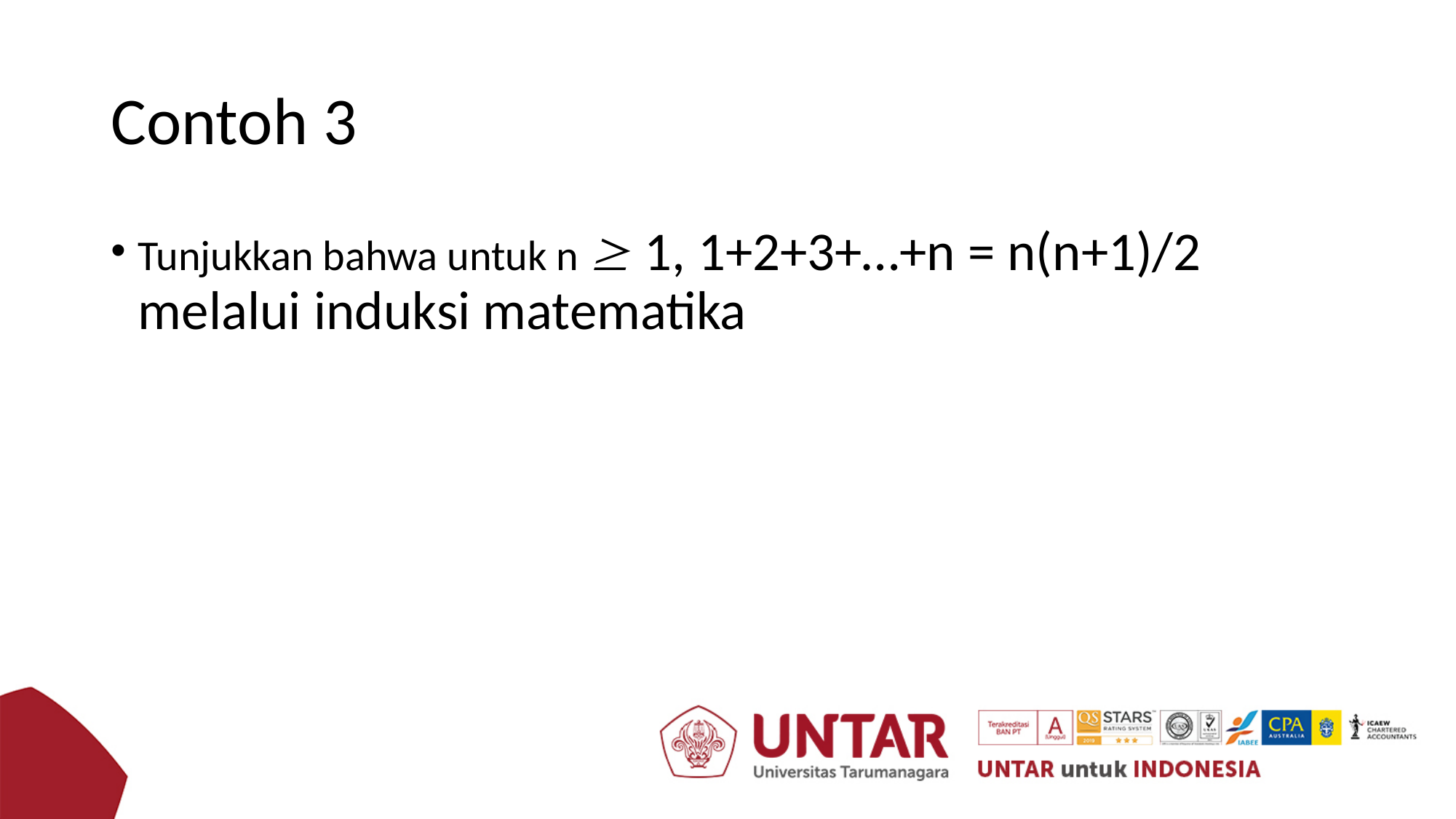

# Contoh 3
Tunjukkan bahwa untuk n ≥ 1, 1+2+3+…+n = n(n+1)/2 melalui induksi matematika